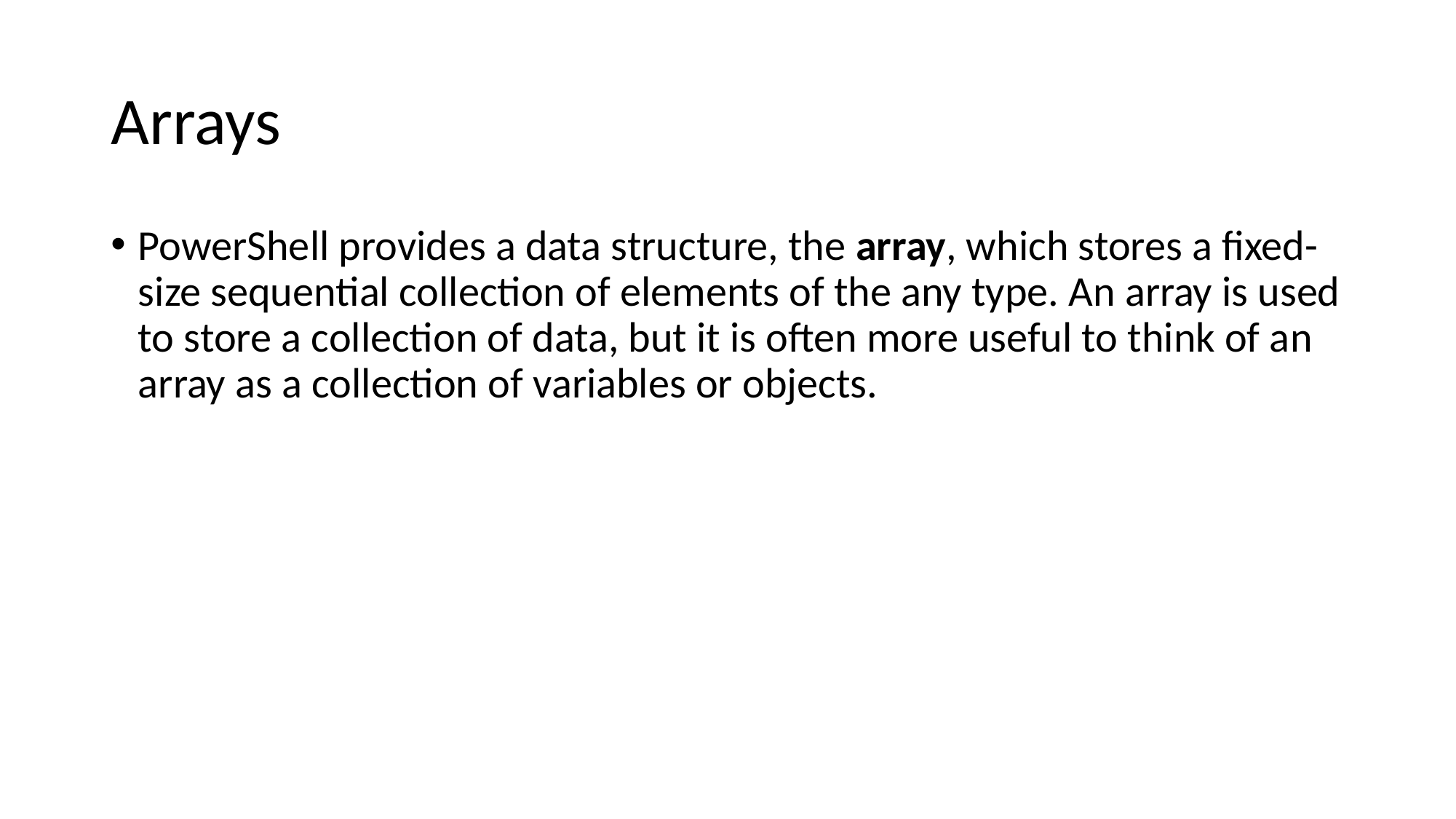

# Arrays
PowerShell provides a data structure, the array, which stores a fixed-size sequential collection of elements of the any type. An array is used to store a collection of data, but it is often more useful to think of an array as a collection of variables or objects.